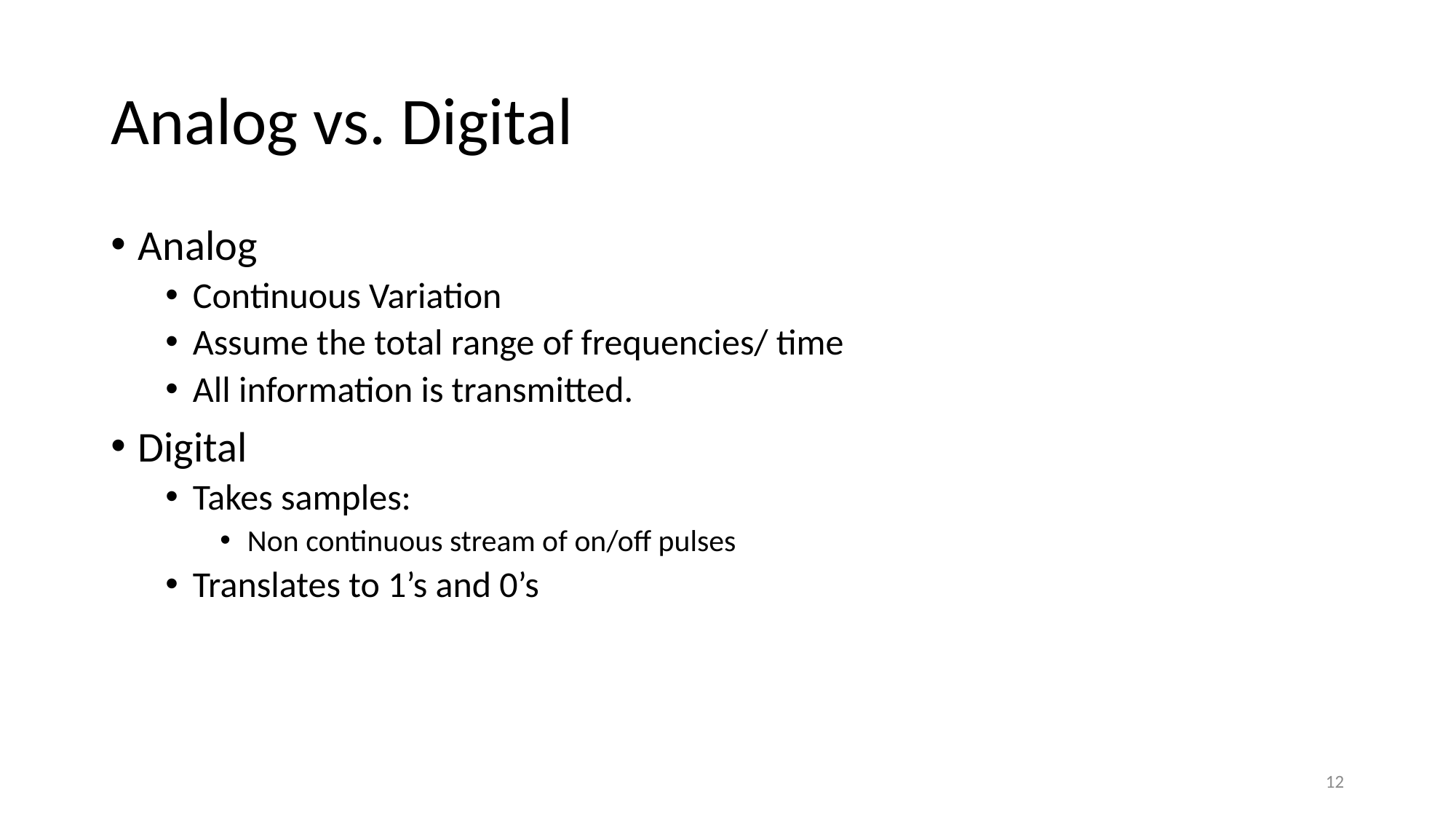

# Analog vs. Digital
Analog
Continuous Variation
Assume the total range of frequencies/ time
All information is transmitted.
Digital
Takes samples:
Non continuous stream of on/off pulses
Translates to 1’s and 0’s
12